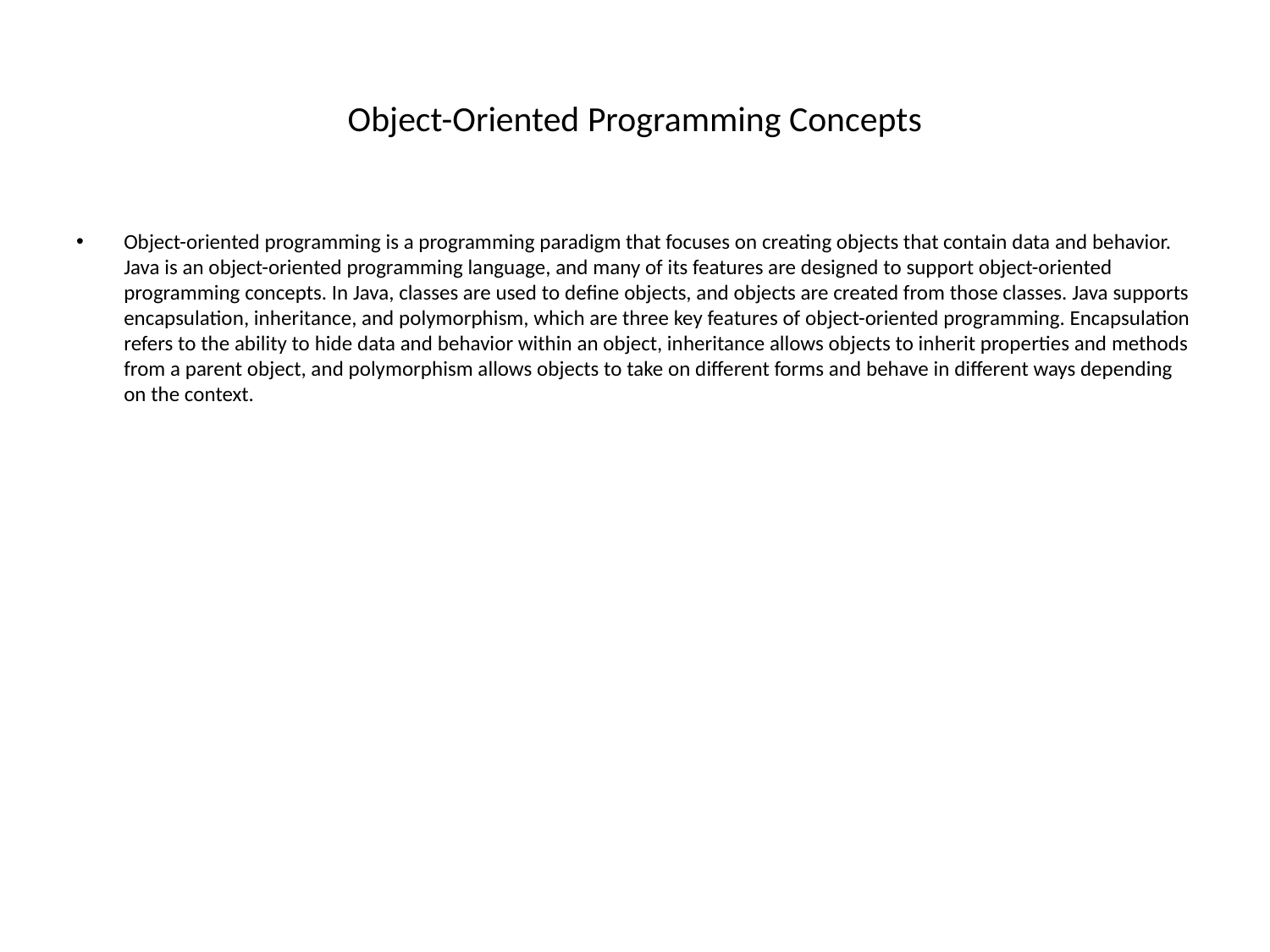

# Object-Oriented Programming Concepts
Object-oriented programming is a programming paradigm that focuses on creating objects that contain data and behavior. Java is an object-oriented programming language, and many of its features are designed to support object-oriented programming concepts. In Java, classes are used to define objects, and objects are created from those classes. Java supports encapsulation, inheritance, and polymorphism, which are three key features of object-oriented programming. Encapsulation refers to the ability to hide data and behavior within an object, inheritance allows objects to inherit properties and methods from a parent object, and polymorphism allows objects to take on different forms and behave in different ways depending on the context.